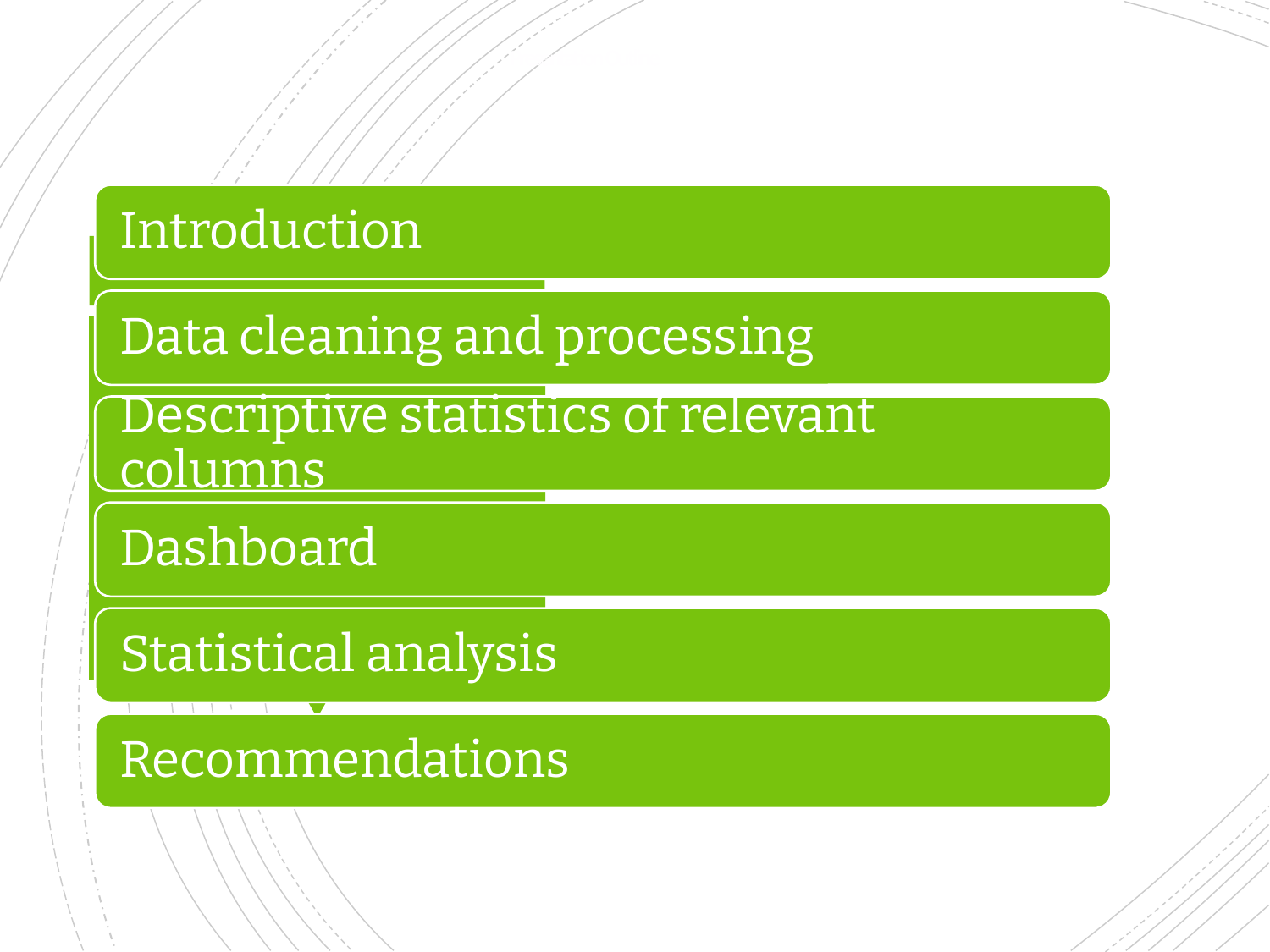

# Presentation Outline
Introduction
Data cleaning and processing
Descriptive statistics of relevant columns
Dashboard
Statistical analysis
Recommendations